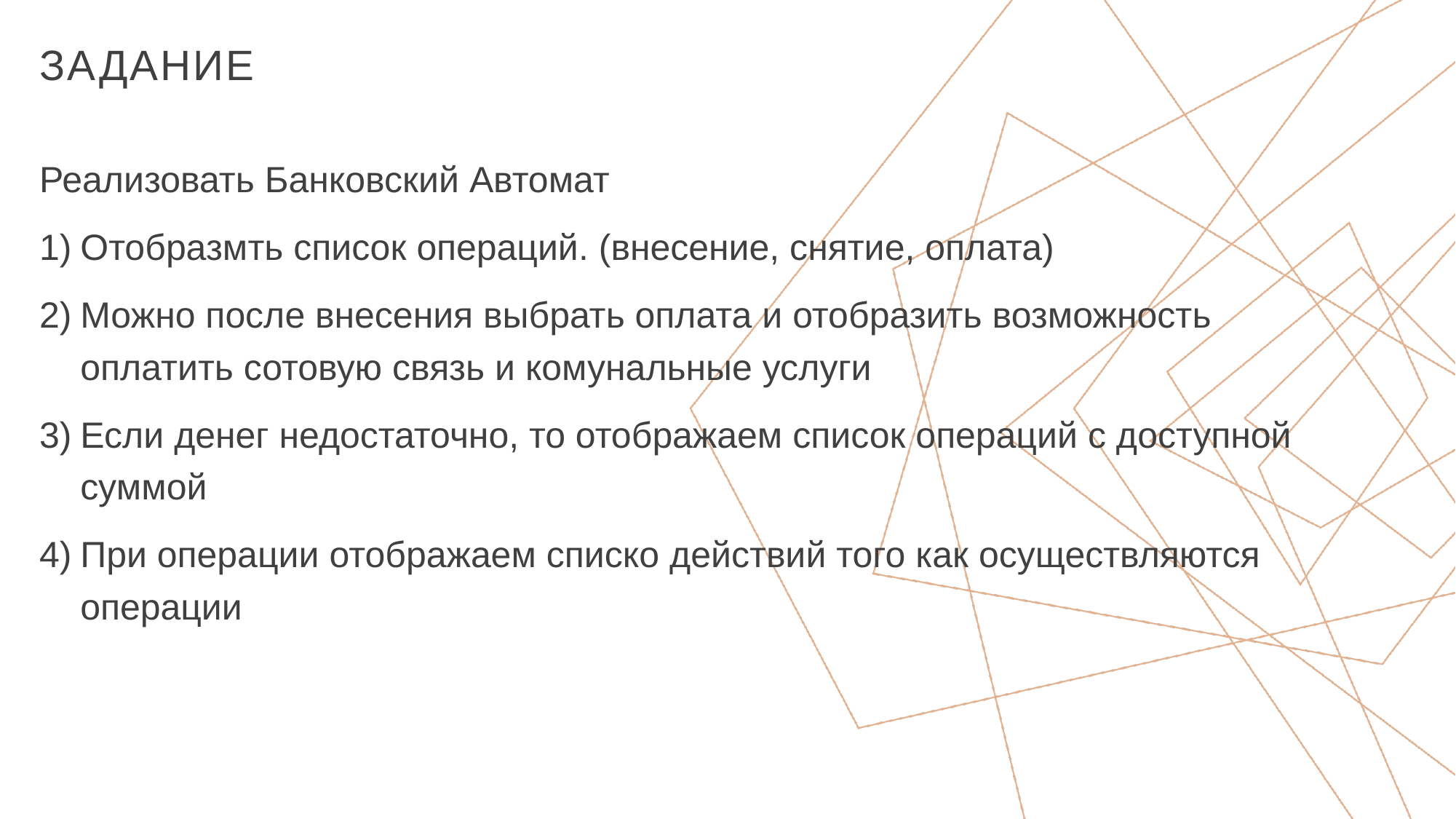

Задание
Реализовать Банковский Автомат
Отобразмть список операций. (внесение, снятие, оплата)
Можно после внесения выбрать оплата и отобразить возможность оплатить сотовую связь и комунальные услуги
Если денег недостаточно, то отображаем список операций с доступной суммой
При операции отображаем списко действий того как осуществляются операции